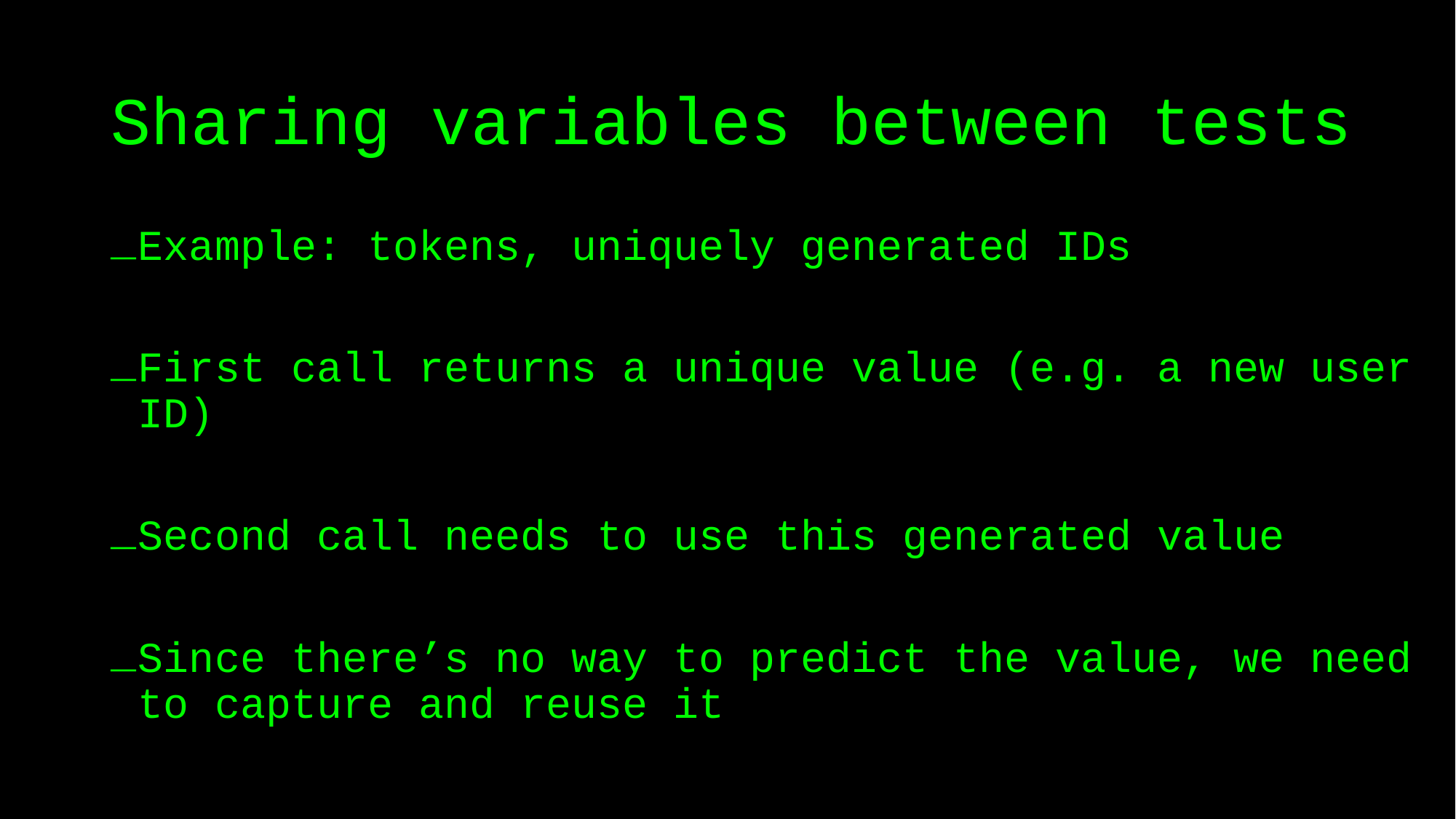

# Sharing variables between tests
Example: tokens, uniquely generated IDs

First call returns a unique value (e.g. a new user ID)

Second call needs to use this generated value

Since there’s no way to predict the value, we need to capture and reuse it